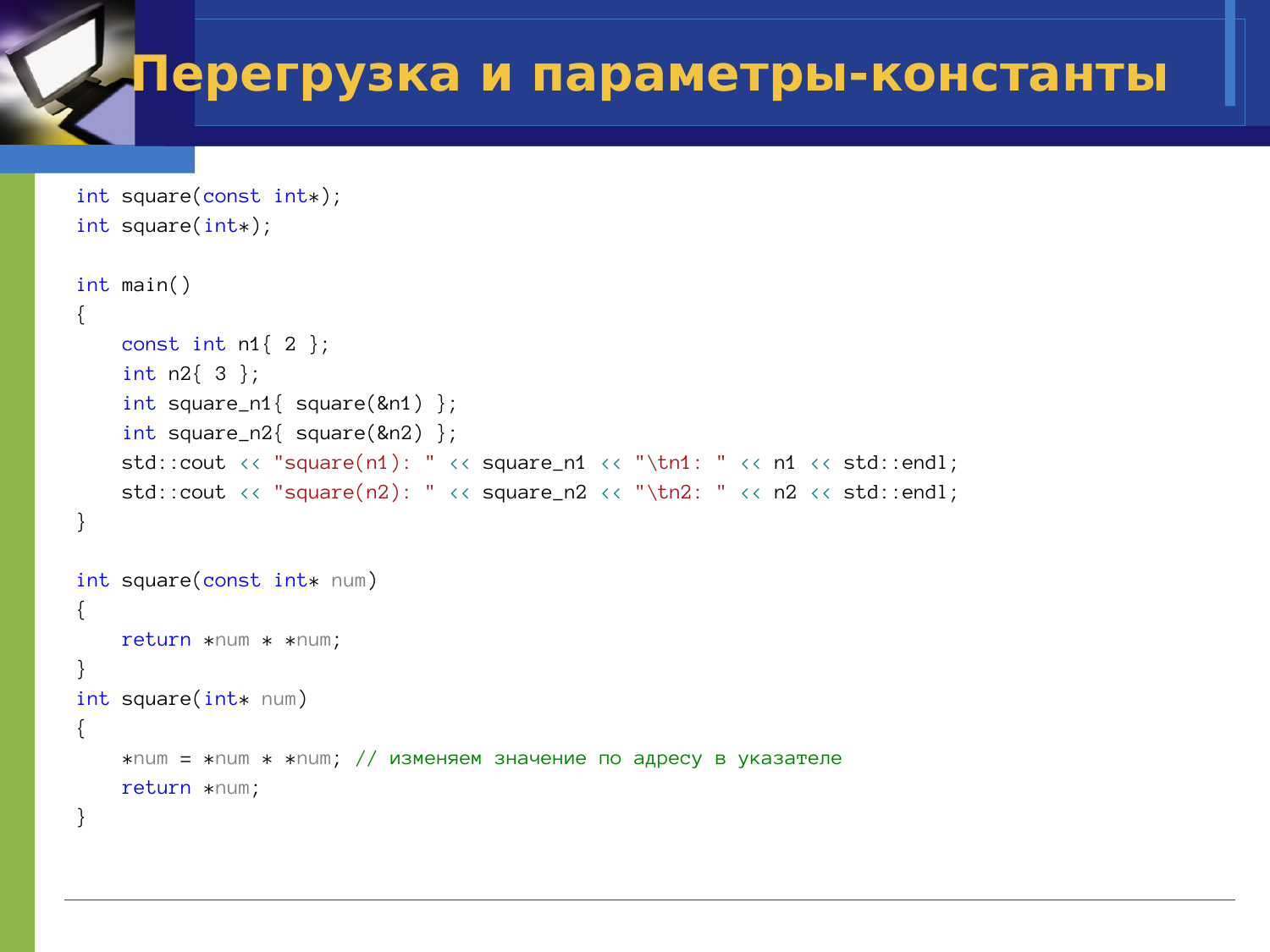

# Перегрузка и параметры-константы
int square(const int*);
int square(int*);

int main()
{
    const int n1{ 2 };
    int n2{ 3 };
    int square_n1{ square(&n1) };
    int square_n2{ square(&n2) };
    std::cout << "square(n1): " << square_n1 << "\tn1: " << n1 << std::endl;
    std::cout << "square(n2): " << square_n2 << "\tn2: " << n2 << std::endl;
}

int square(const int* num)
{
    return *num * *num;
}
int square(int* num)
{
    *num = *num * *num; // изменяем значение по адресу в указателе
    return *num;
}